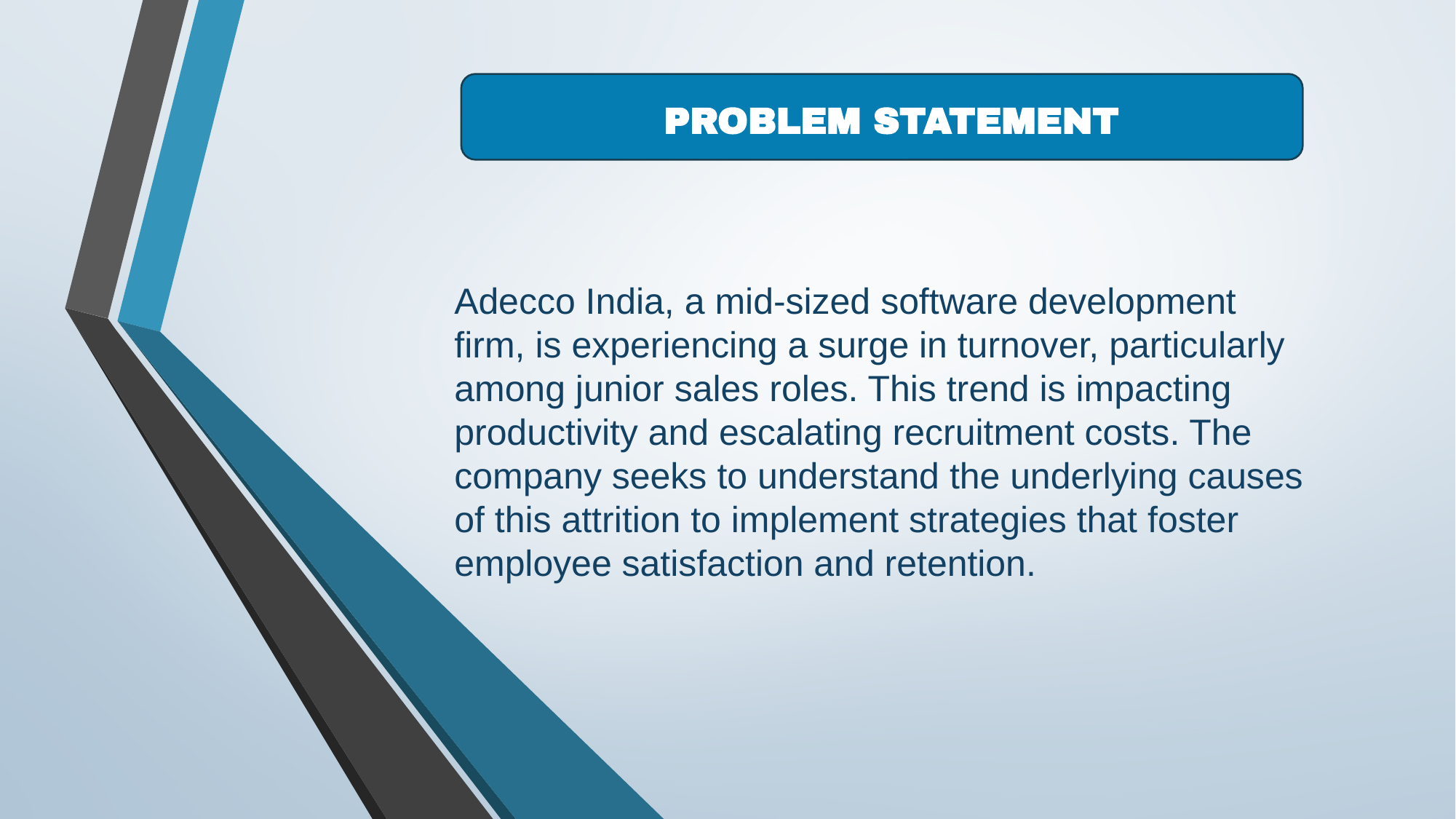

PROBLEM STATEMENT

Adecco India, a mid-sized software development firm, is experiencing a surge in turnover, particularly among junior sales roles. This trend is impacting productivity and escalating recruitment costs. The company seeks to understand the underlying causes of this attrition to implement strategies that foster employee satisfaction and retention.